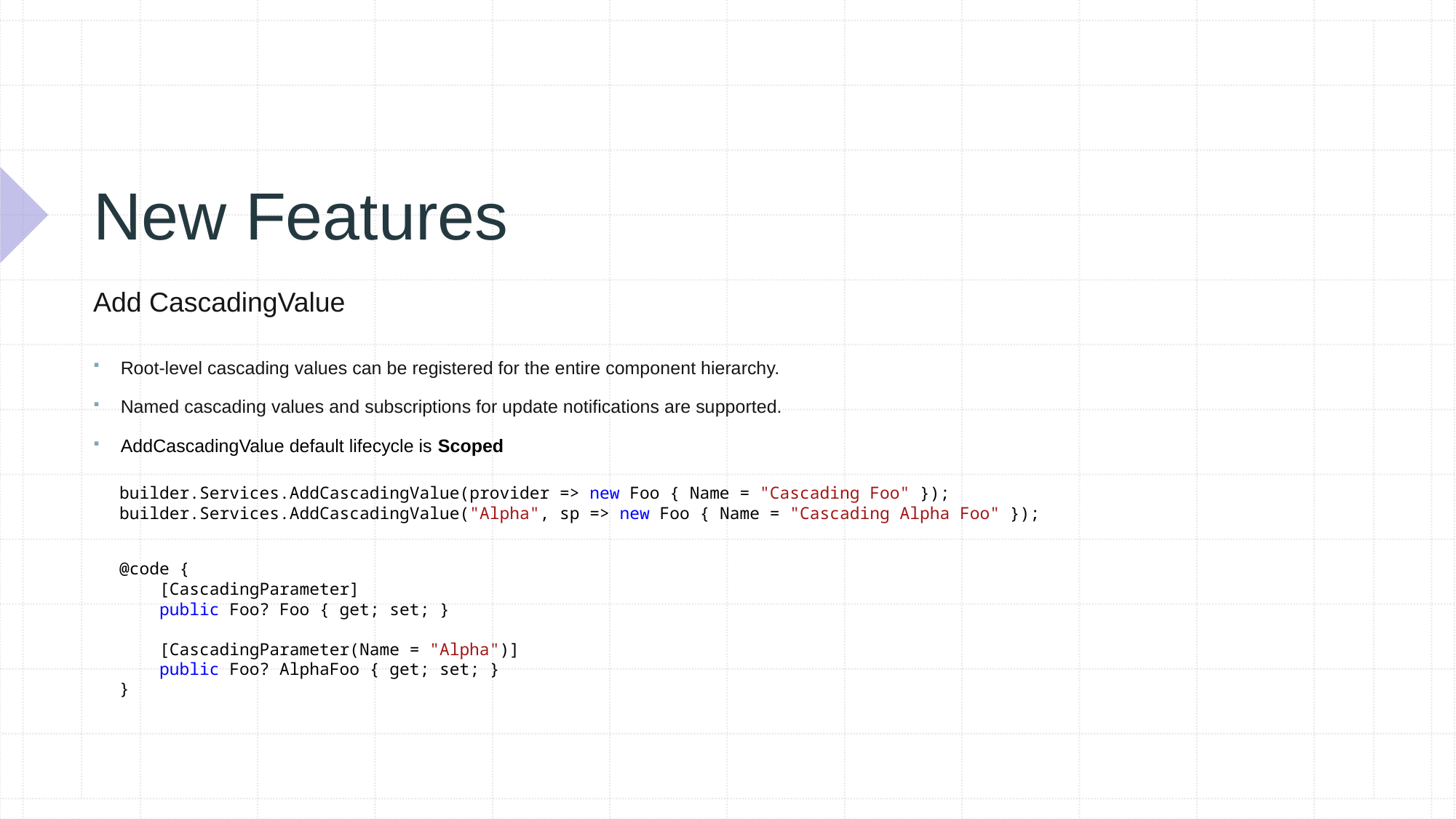

# New Features
Add CascadingValue
Root-level cascading values can be registered for the entire component hierarchy.
Named cascading values and subscriptions for update notifications are supported.
AddCascadingValue default lifecycle is Scoped
builder.Services.AddCascadingValue(provider => new Foo { Name = "Cascading Foo" });
builder.Services.AddCascadingValue("Alpha", sp => new Foo { Name = "Cascading Alpha Foo" });
@code {
    [CascadingParameter]
    public Foo? Foo { get; set; }

    [CascadingParameter(Name = "Alpha")]
    public Foo? AlphaFoo { get; set; }
}